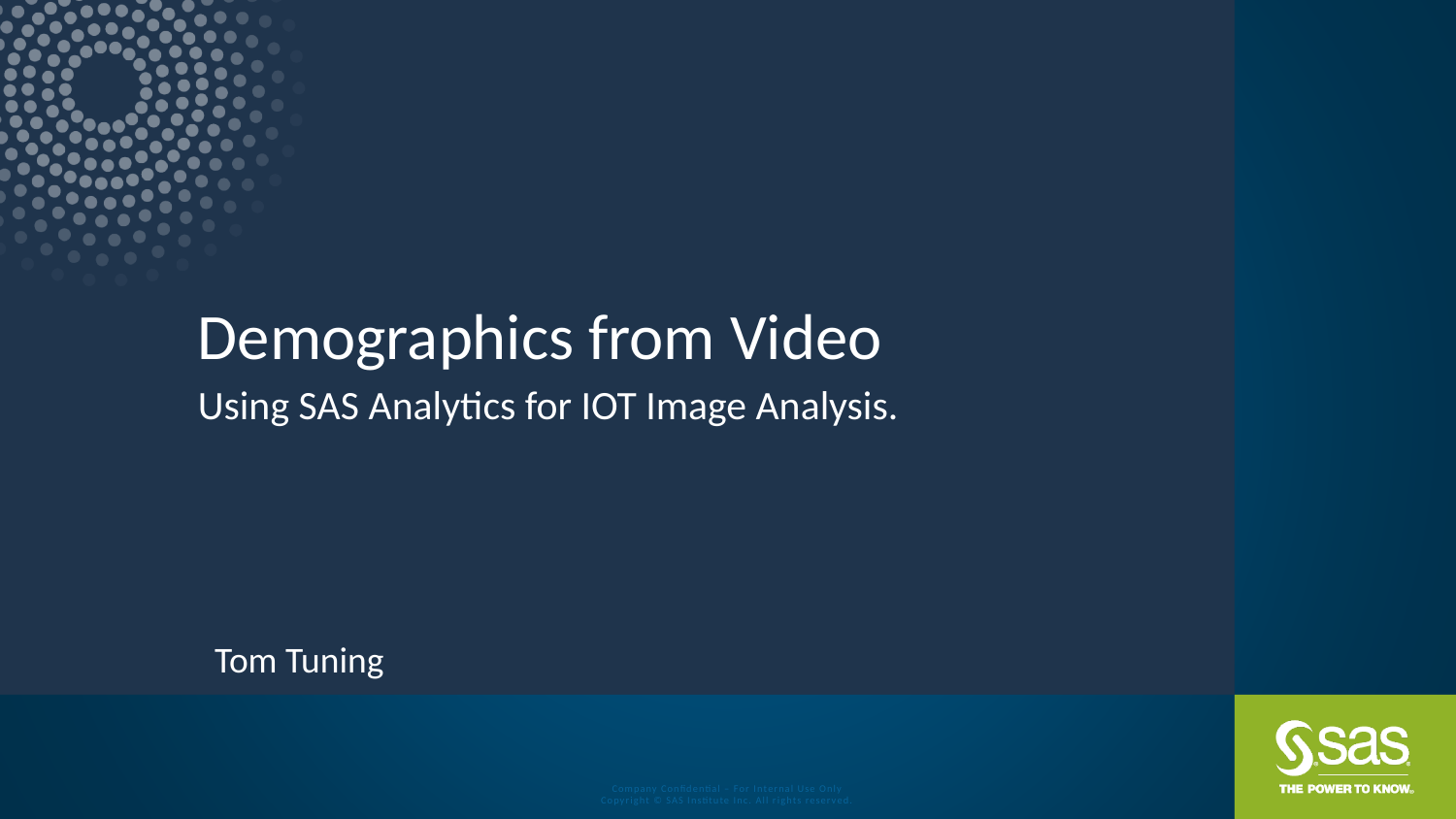

# Demographics from Video
Using SAS Analytics for IOT Image Analysis.
Tom Tuning